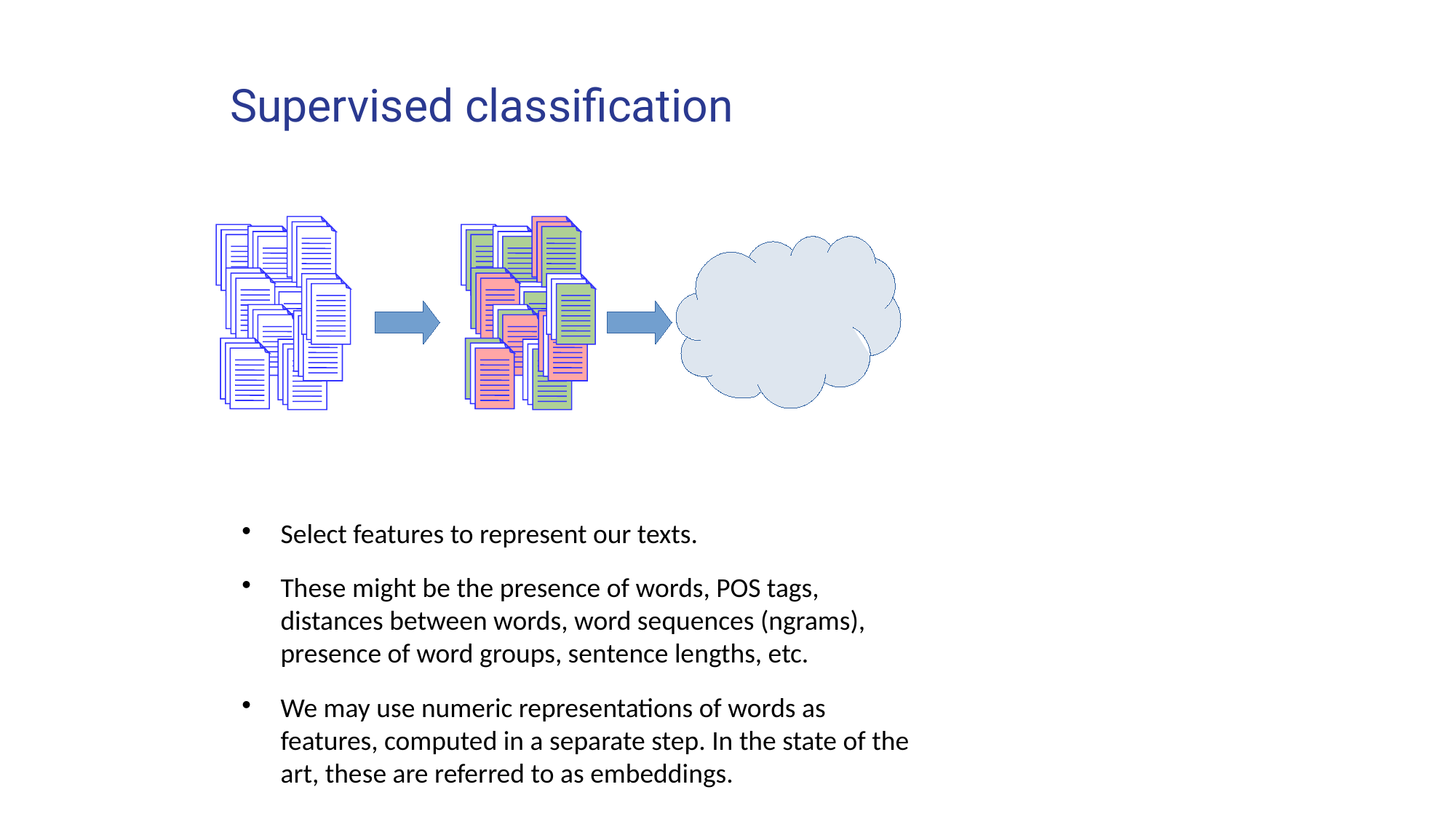

Supervised classification

Select features to represent our texts.
These might be the presence of words, POS tags, distances between words, word sequences (ngrams), presence of word groups, sentence lengths, etc.
We may use numeric representations of words as features, computed in a separate step. In the state of the art, these are referred to as embeddings.